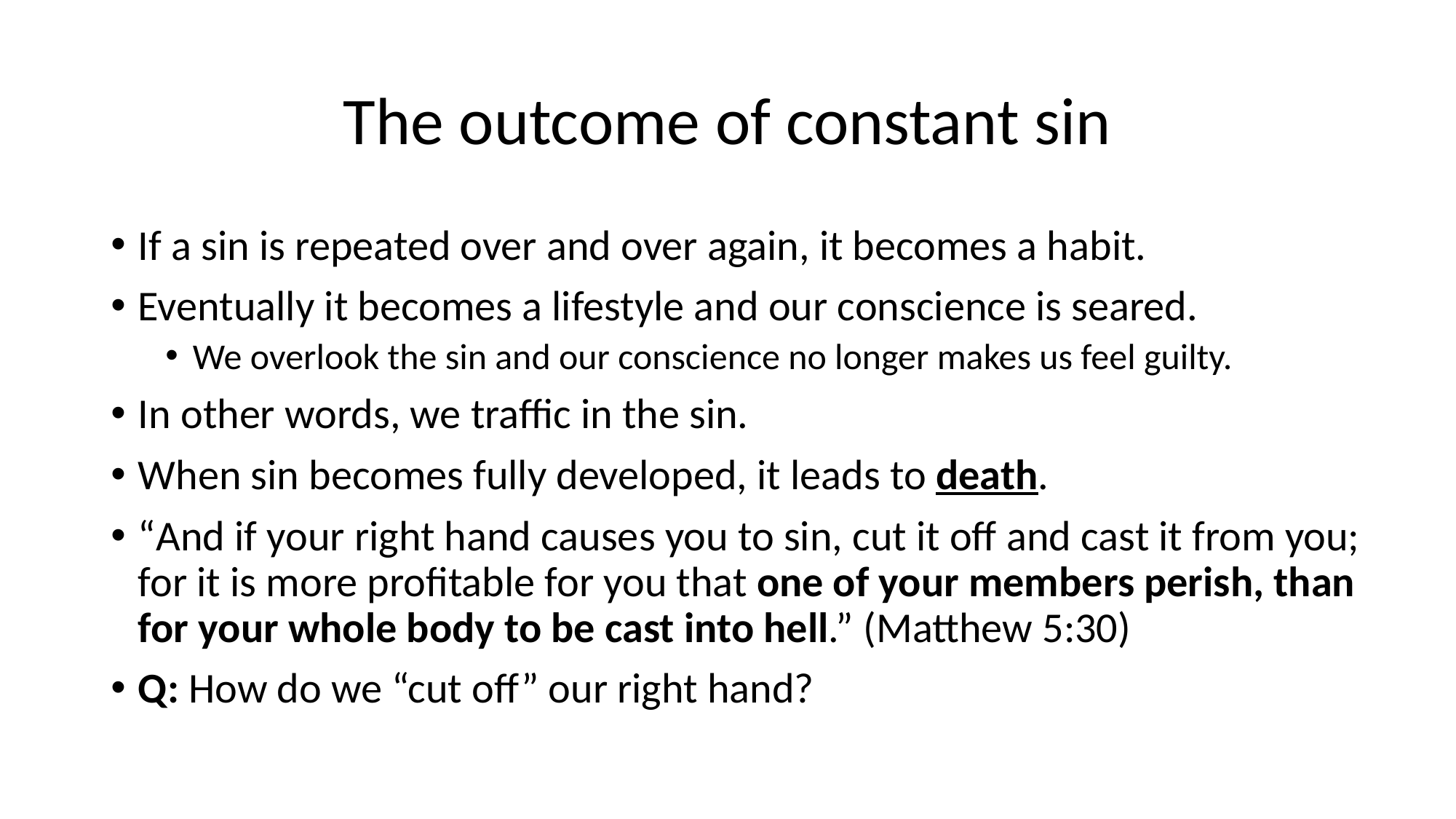

# The outcome of constant sin
If a sin is repeated over and over again, it becomes a habit.
Eventually it becomes a lifestyle and our conscience is seared.
We overlook the sin and our conscience no longer makes us feel guilty.
In other words, we traffic in the sin.
When sin becomes fully developed, it leads to death.
“And if your right hand causes you to sin, cut it off and cast it from you; for it is more profitable for you that one of your members perish, than for your whole body to be cast into hell.” (Matthew 5:30)
Q: How do we “cut off” our right hand?